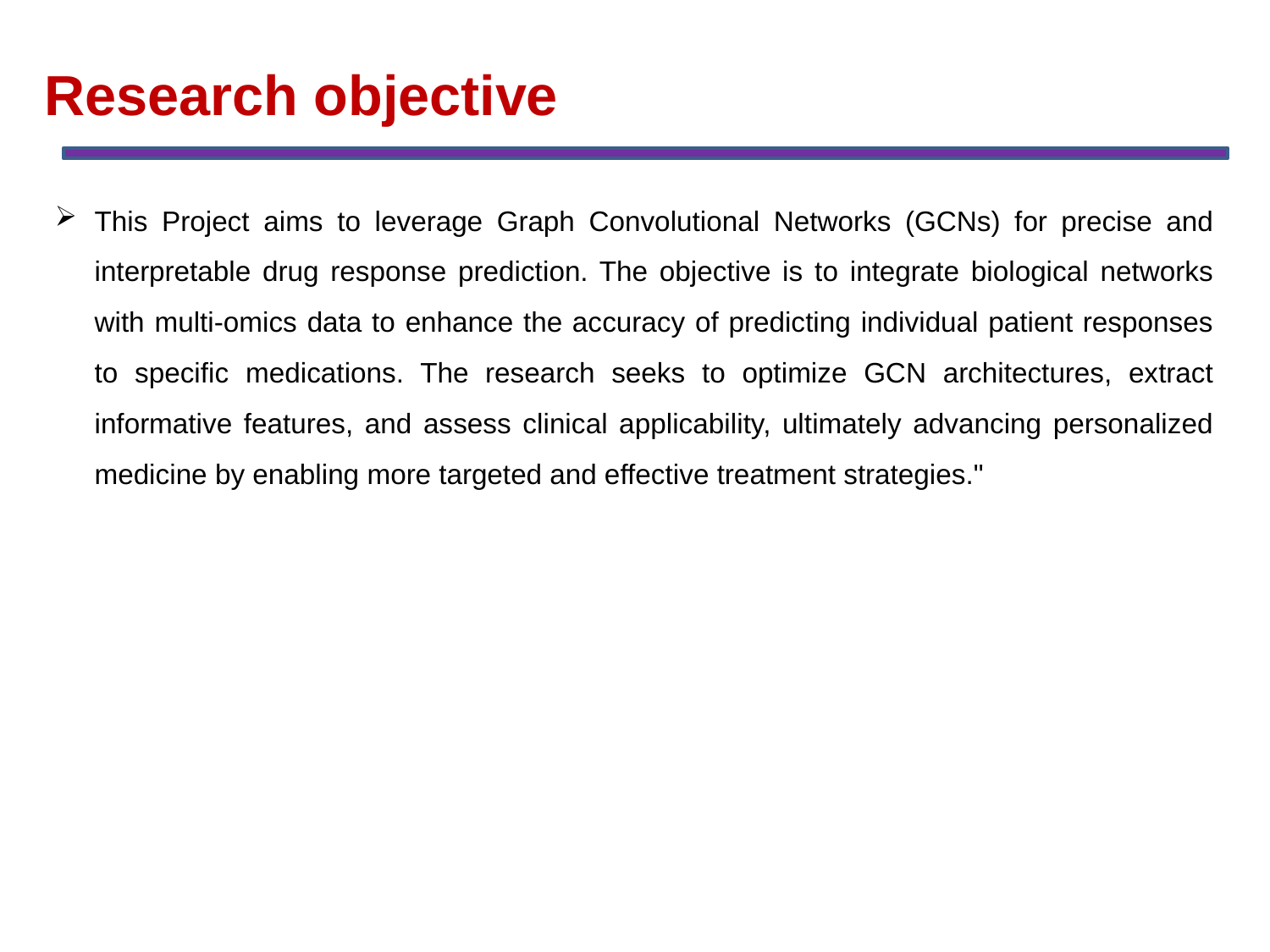

Research objective

This Project aims to leverage Graph Convolutional Networks (GCNs) for precise and interpretable drug response prediction. The objective is to integrate biological networks with multi-omics data to enhance the accuracy of predicting individual patient responses to specific medications. The research seeks to optimize GCN architectures, extract informative features, and assess clinical applicability, ultimately advancing personalized medicine by enabling more targeted and effective treatment strategies."